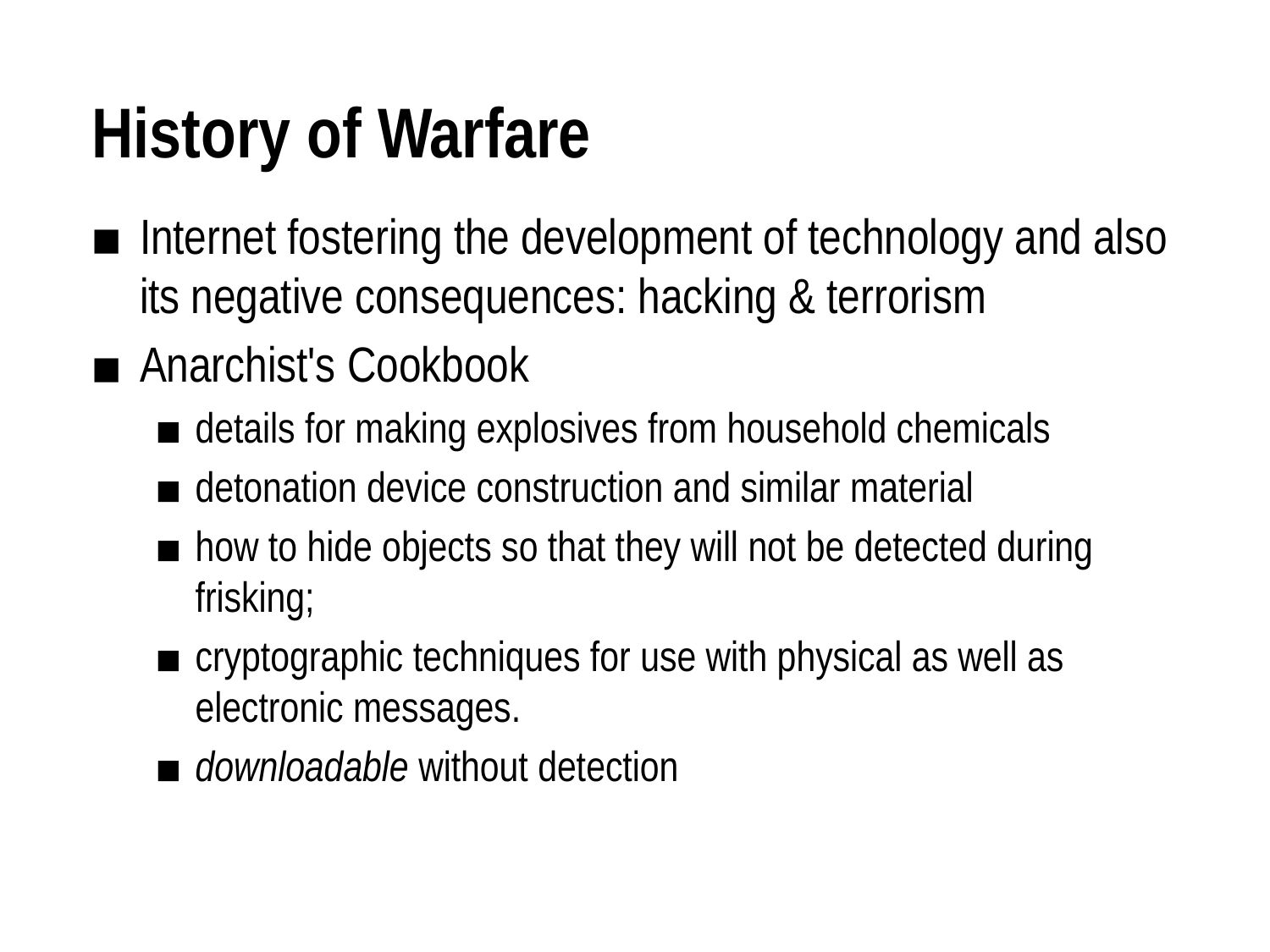

# History of Warfare
Internet fostering the development of technology and also its negative consequences: hacking & terrorism
Anarchist's Cookbook
details for making explosives from household chemicals
detonation device construction and similar material
how to hide objects so that they will not be detected during frisking;
cryptographic techniques for use with physical as well as electronic messages.
downloadable without detection